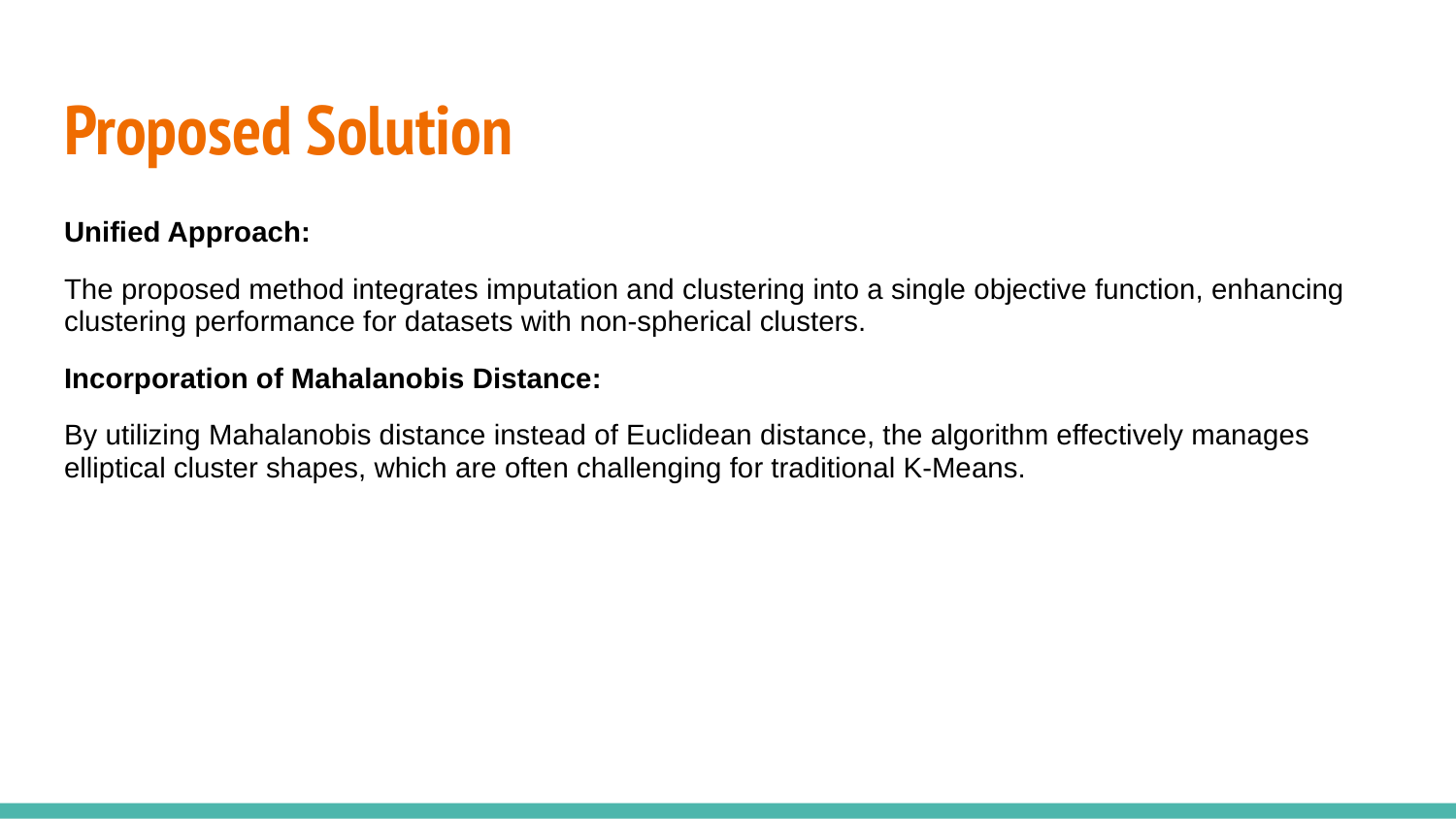

# Proposed Solution
Unified Approach:
The proposed method integrates imputation and clustering into a single objective function, enhancing clustering performance for datasets with non-spherical clusters.
Incorporation of Mahalanobis Distance:
By utilizing Mahalanobis distance instead of Euclidean distance, the algorithm effectively manages elliptical cluster shapes, which are often challenging for traditional K-Means.